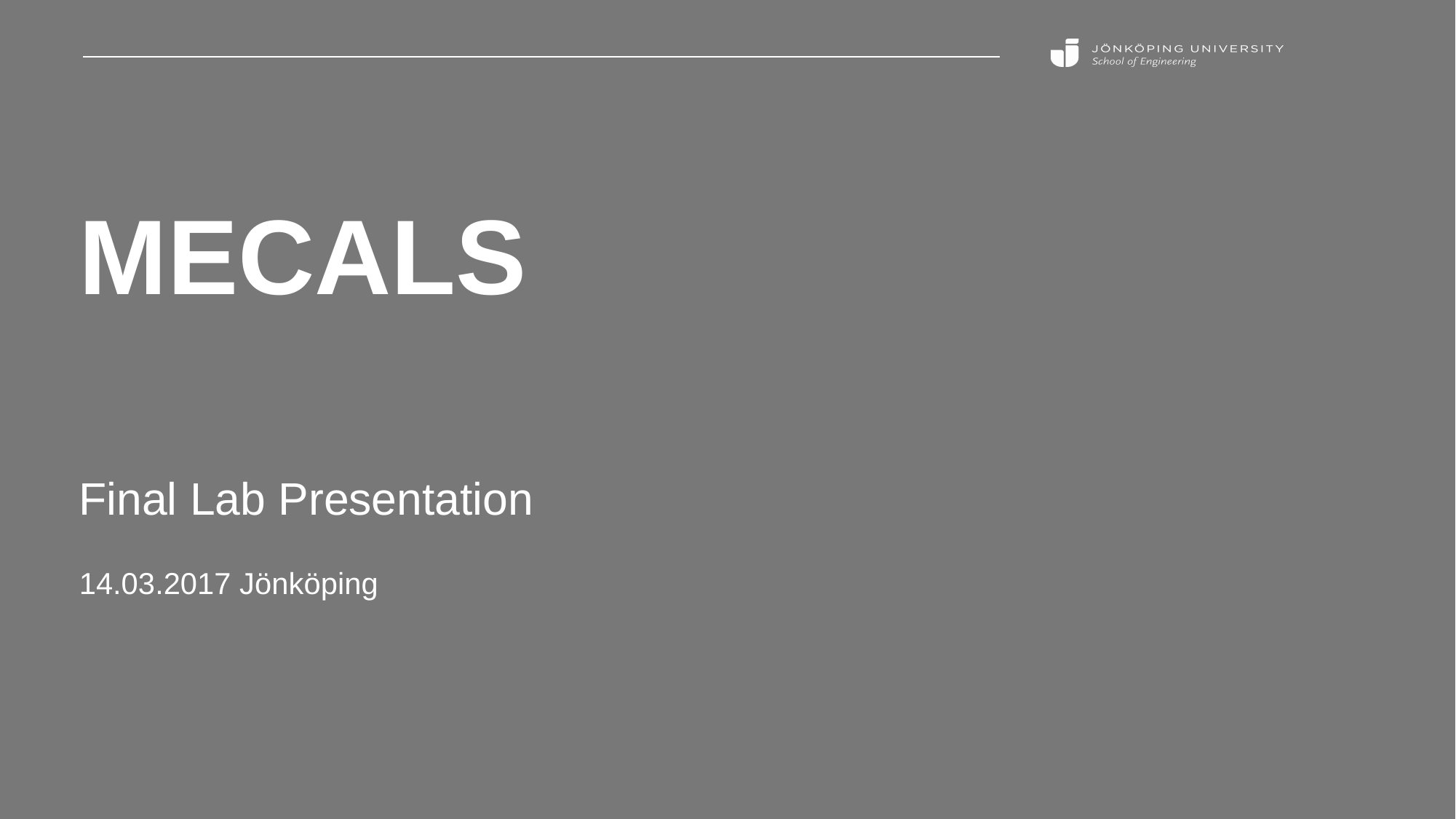

# MECALS
Final Lab Presentation
14.03.2017 Jönköping